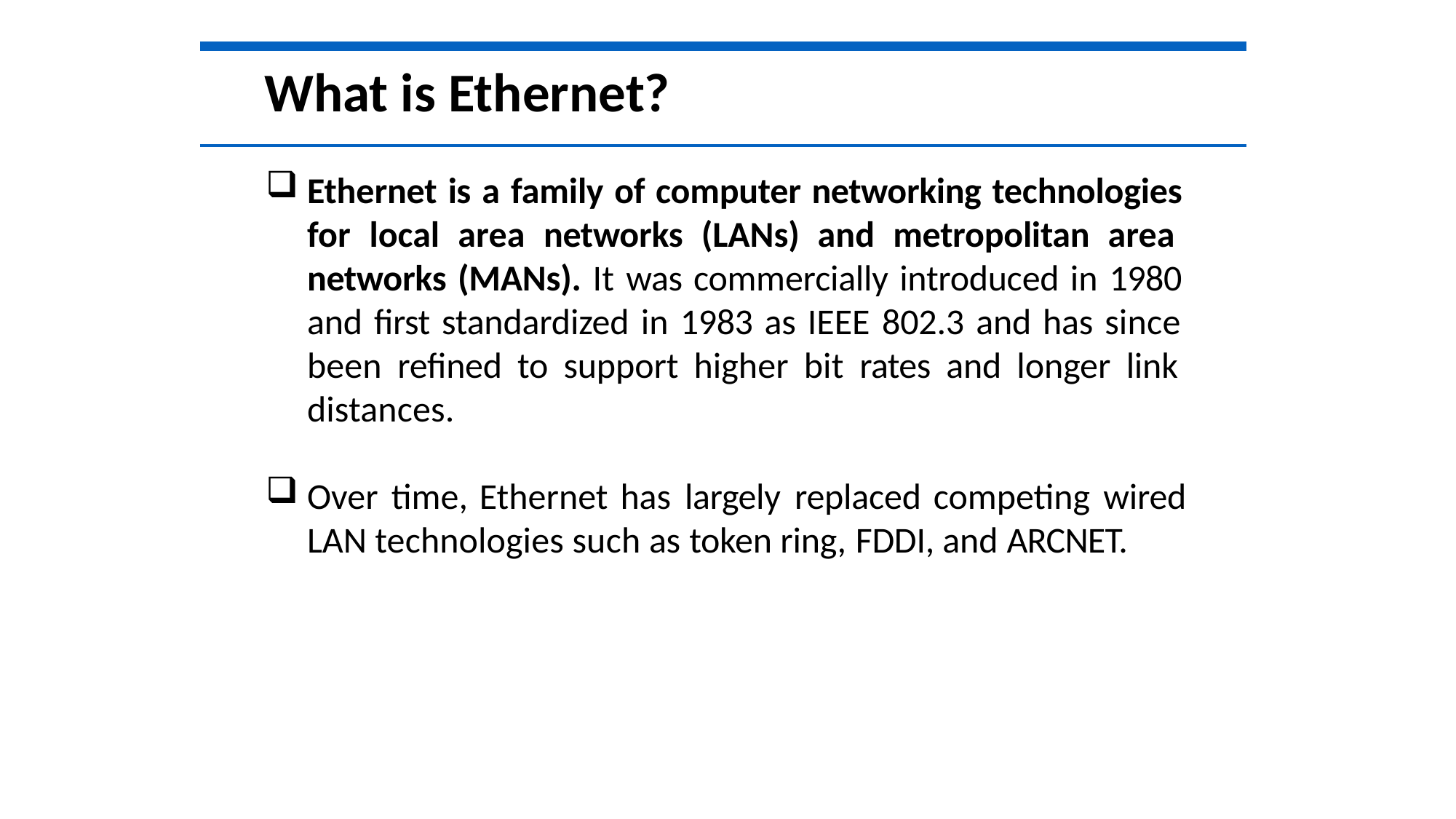

# What is Ethernet?

Ethernet is a family of computer networking technologies  for local area networks (LANs) and metropolitan area  networks (MANs). It was commercially introduced in 1980  and first standardized in 1983 as IEEE 802.3 and has since  been refined to support higher bit rates and longer link  distances.

Over time, Ethernet has largely replaced competing wired
LAN technologies such as token ring, FDDI, and ARCNET.